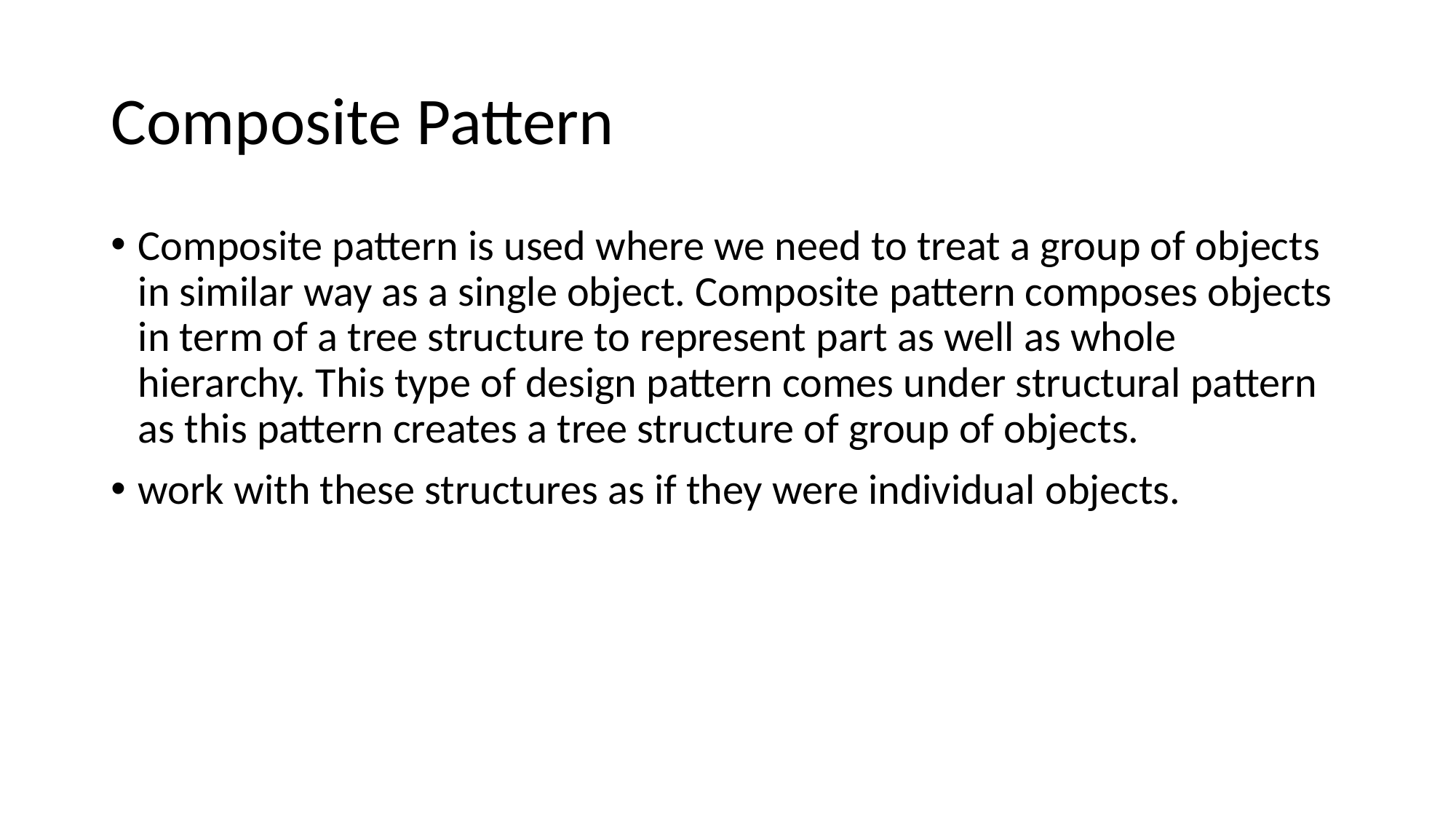

# Composite Pattern
Composite pattern is used where we need to treat a group of objects in similar way as a single object. Composite pattern composes objects in term of a tree structure to represent part as well as whole hierarchy. This type of design pattern comes under structural pattern as this pattern creates a tree structure of group of objects.
work with these structures as if they were individual objects.